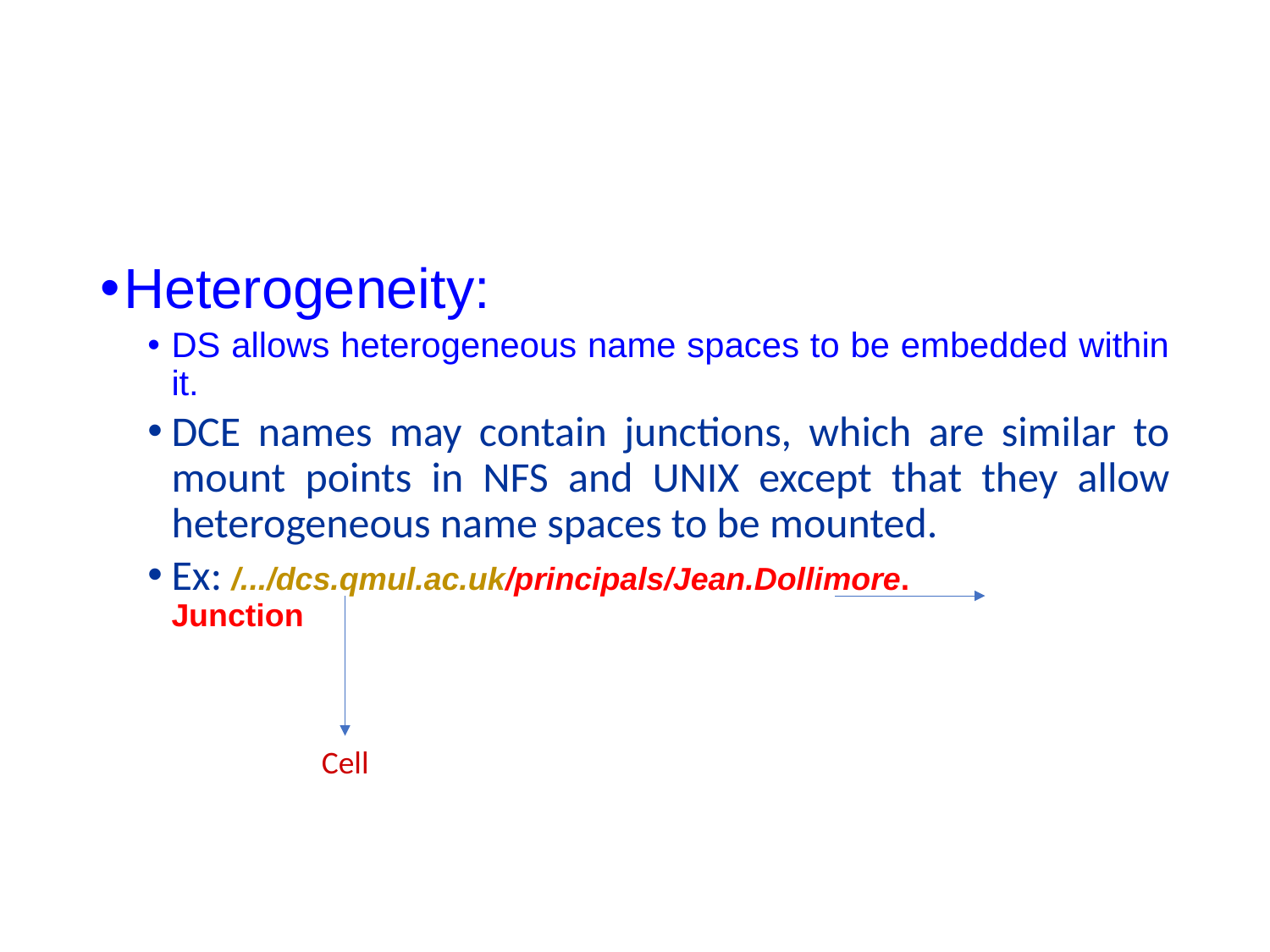

#
Heterogeneity:
DS allows heterogeneous name spaces to be embedded within it.
DCE names may contain junctions, which are similar to mount points in NFS and UNIX except that they allow heterogeneous name spaces to be mounted.
Ex: /.../dcs.qmul.ac.uk/principals/Jean.Dollimore.                      Junction
      Cell